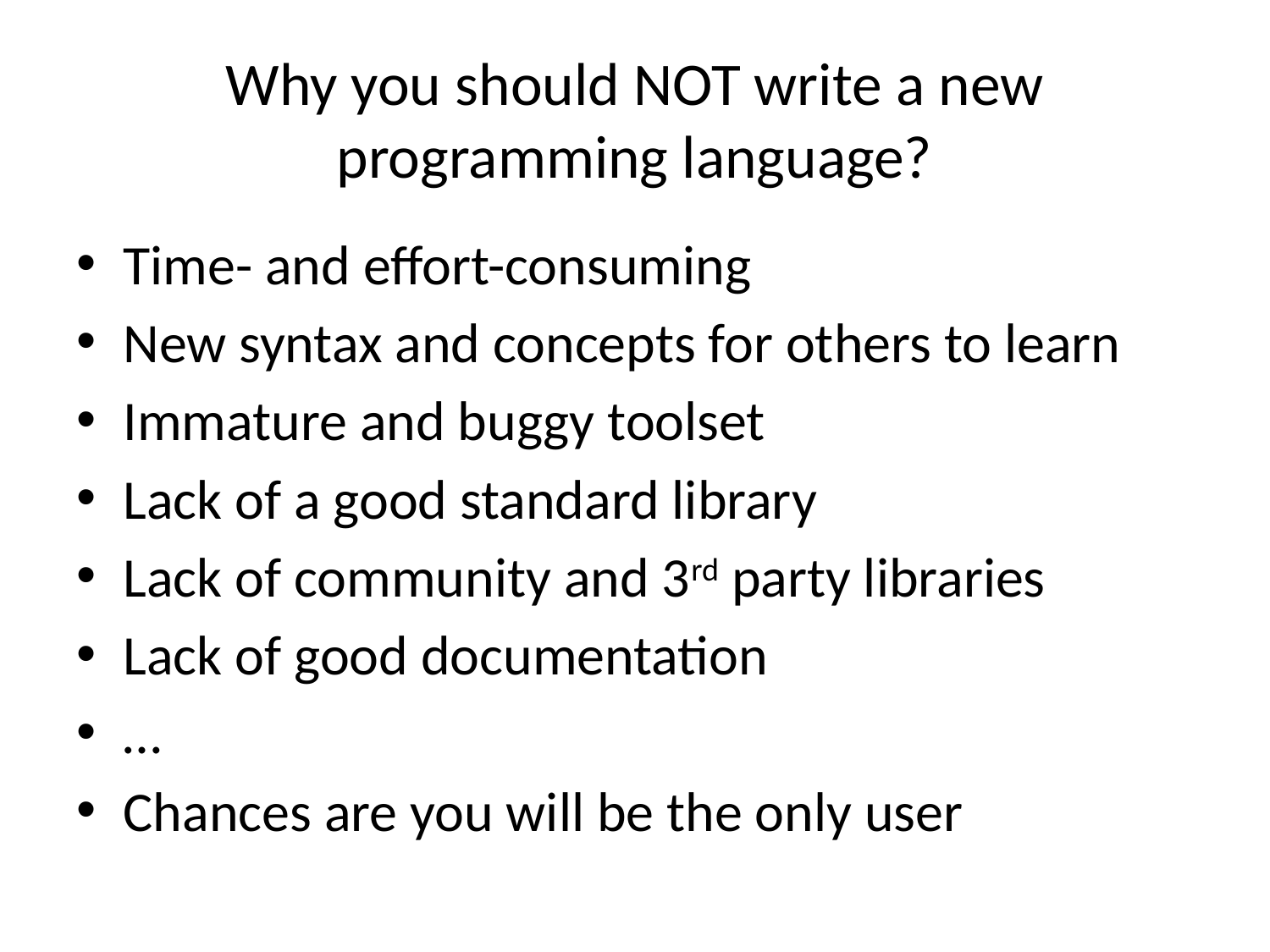

# Why you should NOT write a new programming language?
Time- and effort-consuming
New syntax and concepts for others to learn
Immature and buggy toolset
Lack of a good standard library
Lack of community and 3rd party libraries
Lack of good documentation
…
Chances are you will be the only user